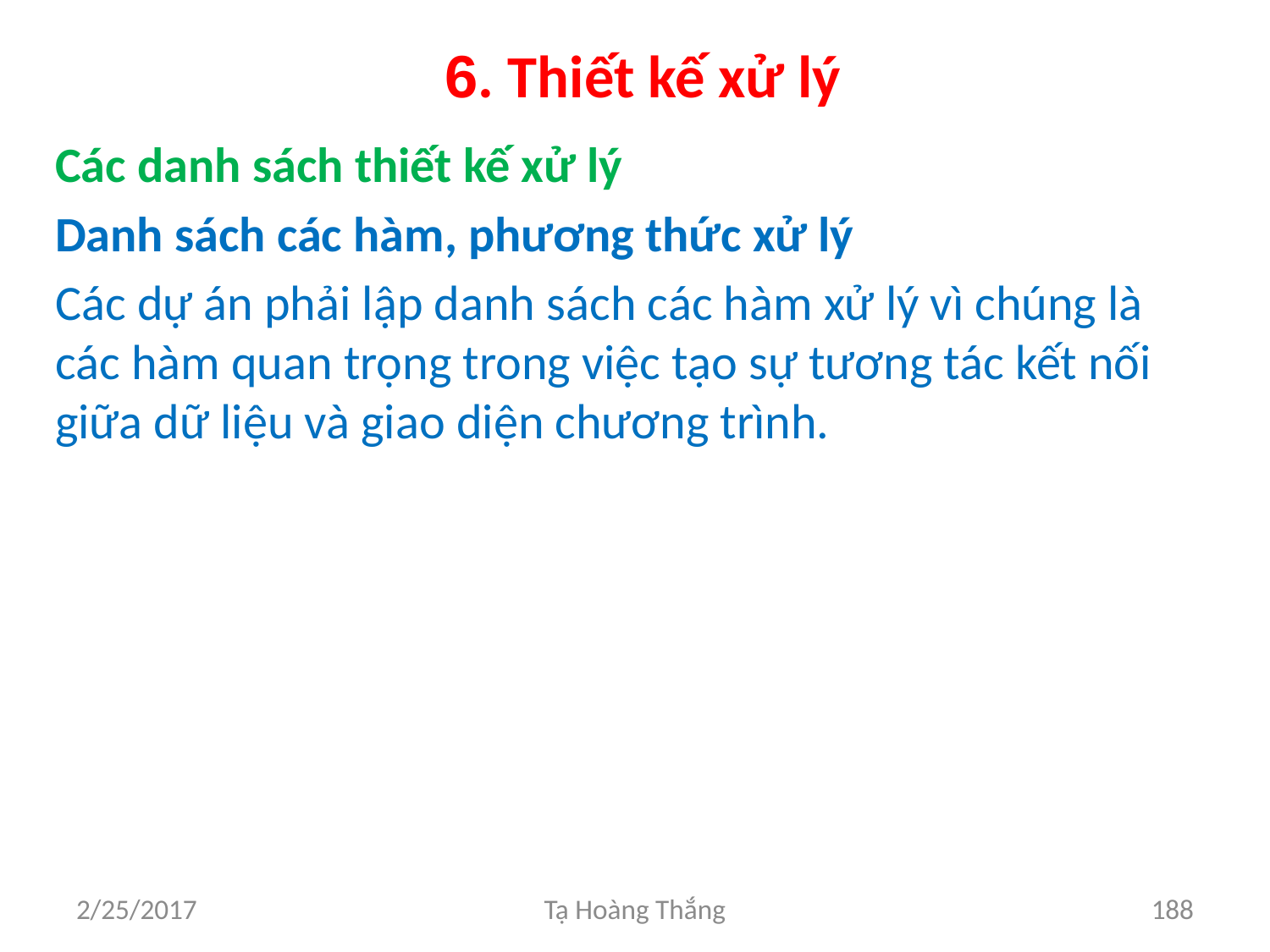

# 6. Thiết kế xử lý
Các danh sách thiết kế xử lý
Danh sách các hàm, phương thức xử lý
Các dự án phải lập danh sách các hàm xử lý vì chúng là các hàm quan trọng trong việc tạo sự tương tác kết nối giữa dữ liệu và giao diện chương trình.
2/25/2017
Tạ Hoàng Thắng
188